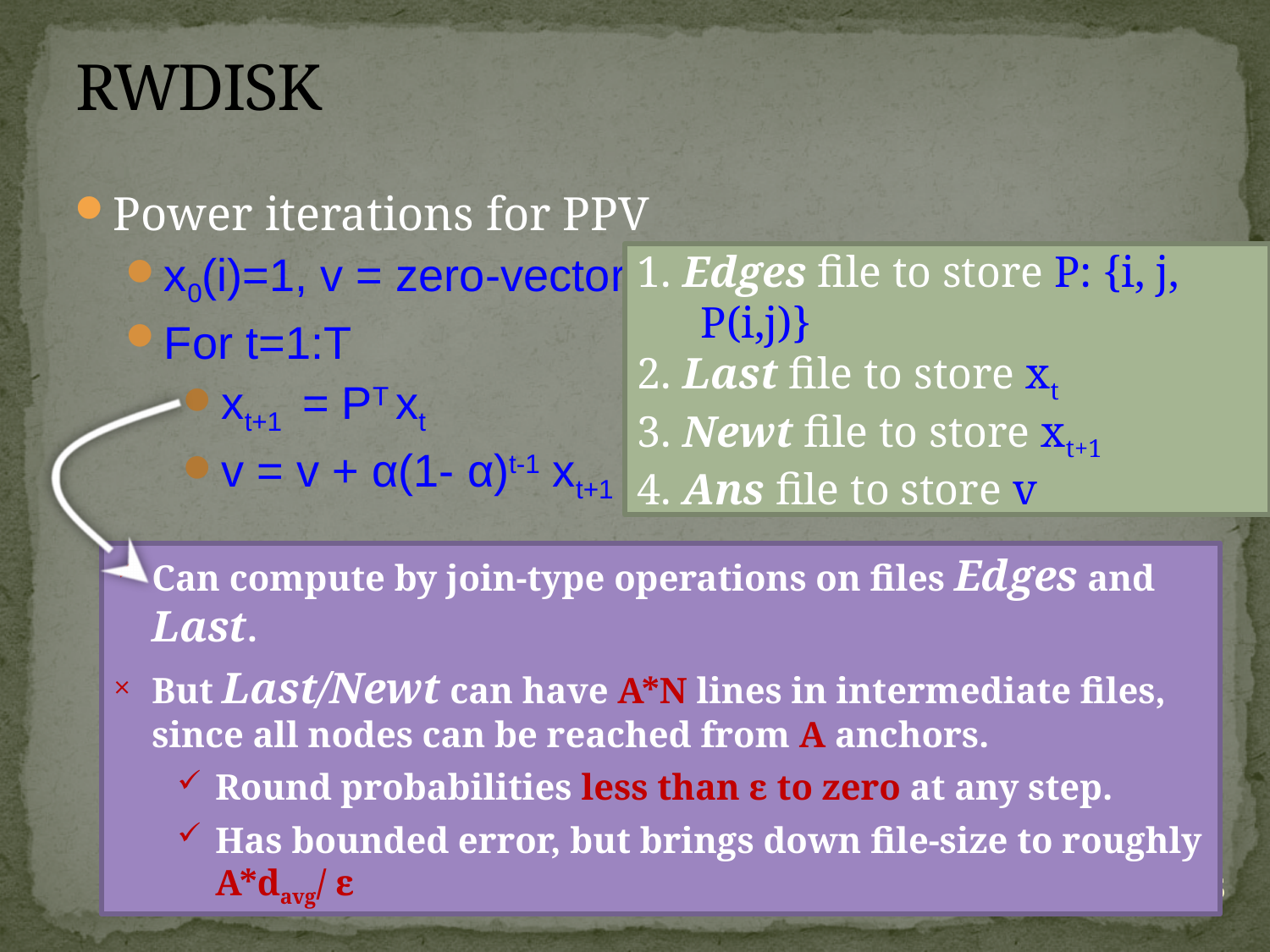

# RWDISK
Power iterations for PPV
x0(i)=1, v = zero-vector
For t=1:T
xt+1  = PT xt
v = v + α(1- α)t-1 xt+1

1. Edges file to store P: {i, j, P(i,j)}
2. Last file to store xt
3. Newt file to store xt+1
4. Ans file to store v

Can compute by join-type operations on files Edges and Last.
But Last/Newt can have A*N lines in intermediate files, since all nodes can be reached from A anchors.
Round probabilities less than ε to zero at any step.
Has bounded error, but brings down file-size to roughly A*davg/ ε

45